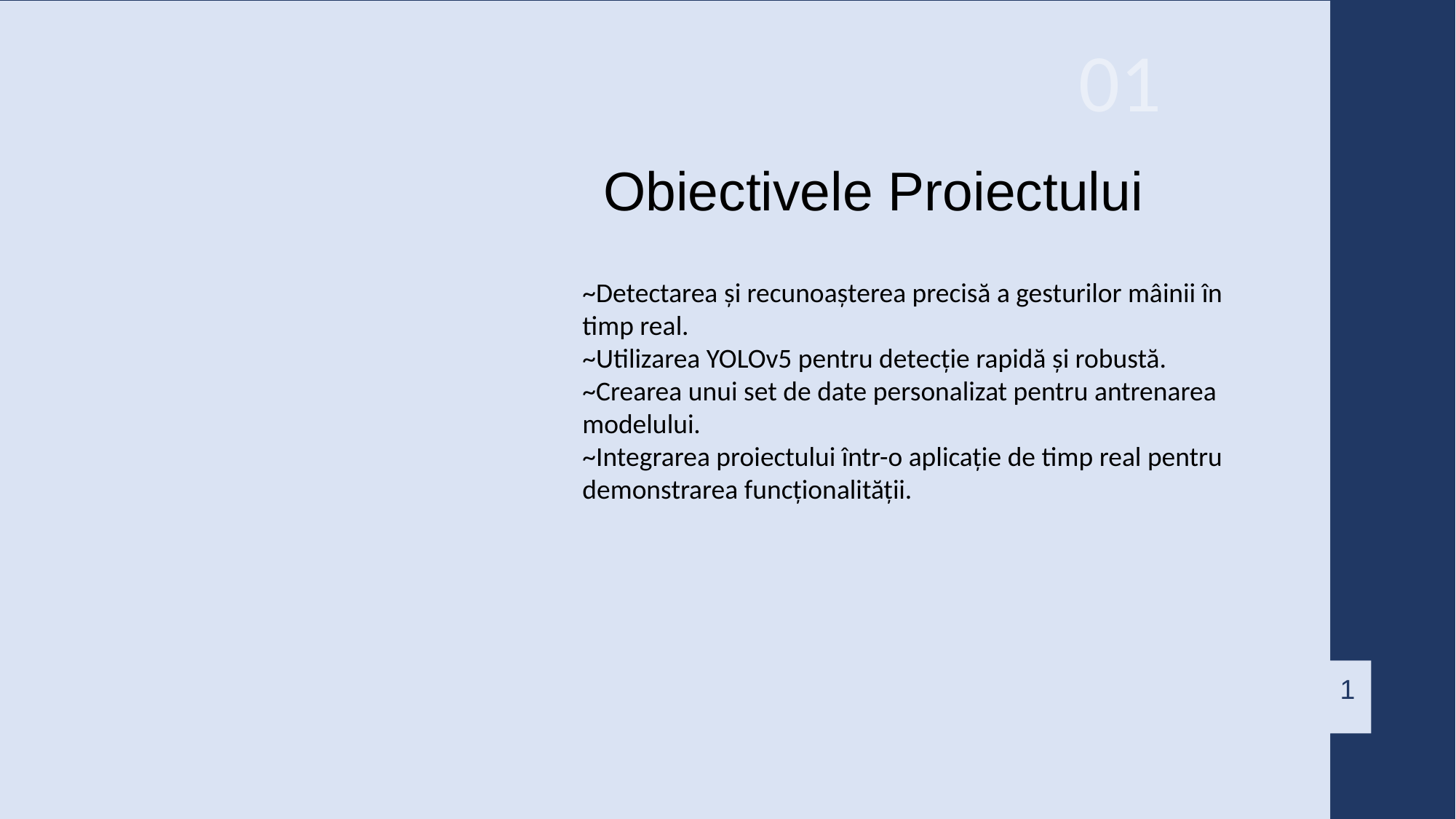

01
Obiectivele Proiectului
~Detectarea și recunoașterea precisă a gesturilor mâinii în timp real.
~Utilizarea YOLOv5 pentru detecție rapidă și robustă.
~Crearea unui set de date personalizat pentru antrenarea modelului.
~Integrarea proiectului într-o aplicație de timp real pentru demonstrarea funcționalității.

 1